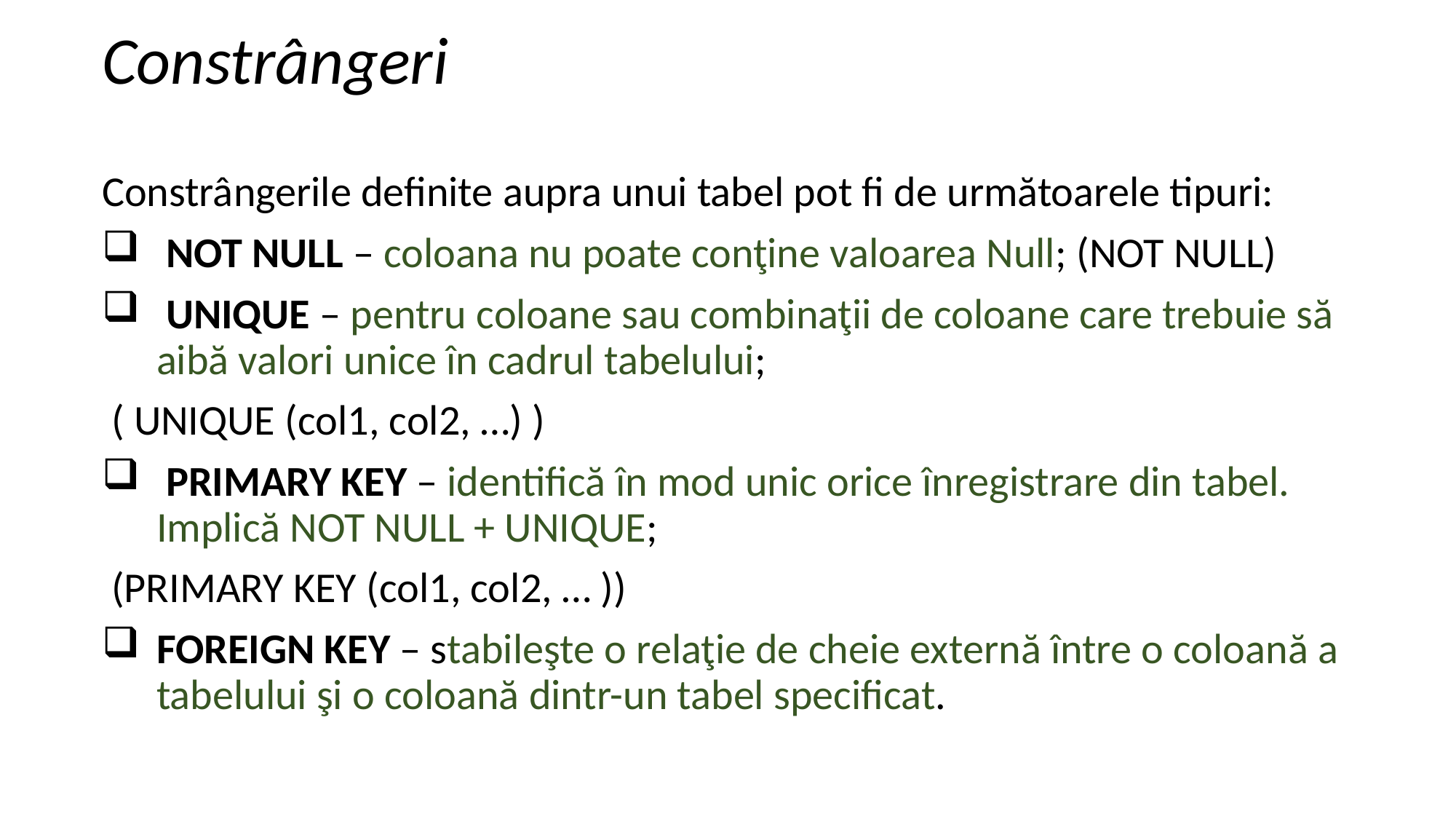

# Constrângeri

Constrângerile definite aupra unui tabel pot fi de următoarele tipuri:
 NOT NULL – coloana nu poate conţine valoarea Null; (NOT NULL)
 UNIQUE – pentru coloane sau combinaţii de coloane care trebuie să aibă valori unice în cadrul tabelului;
 ( UNIQUE (col1, col2, …) )
 PRIMARY KEY – identifică în mod unic orice înregistrare din tabel. Implică NOT NULL + UNIQUE;
 (PRIMARY KEY (col1, col2, … ))
FOREIGN KEY – stabileşte o relaţie de cheie externă între o coloană a tabelului şi o coloană dintr-un tabel specificat.